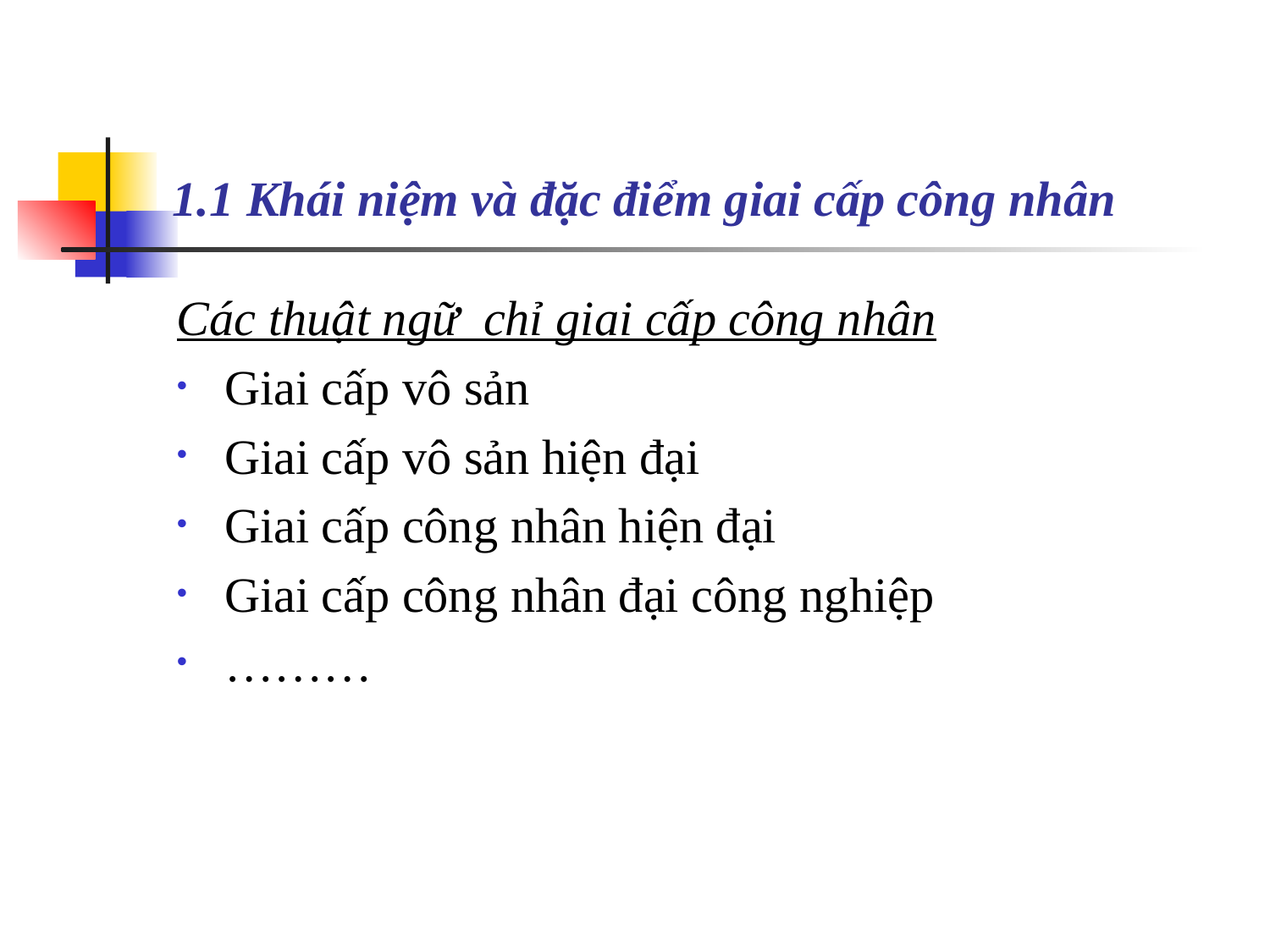

# 1.1 Khái niệm và đặc điểm giai cấp công nhân
Các thuật ngữ  chỉ giai cấp công nhân
Giai cấp vô sản
Giai cấp vô sản hiện đại
Giai cấp công nhân hiện đại
Giai cấp công nhân đại công nghiệp
………